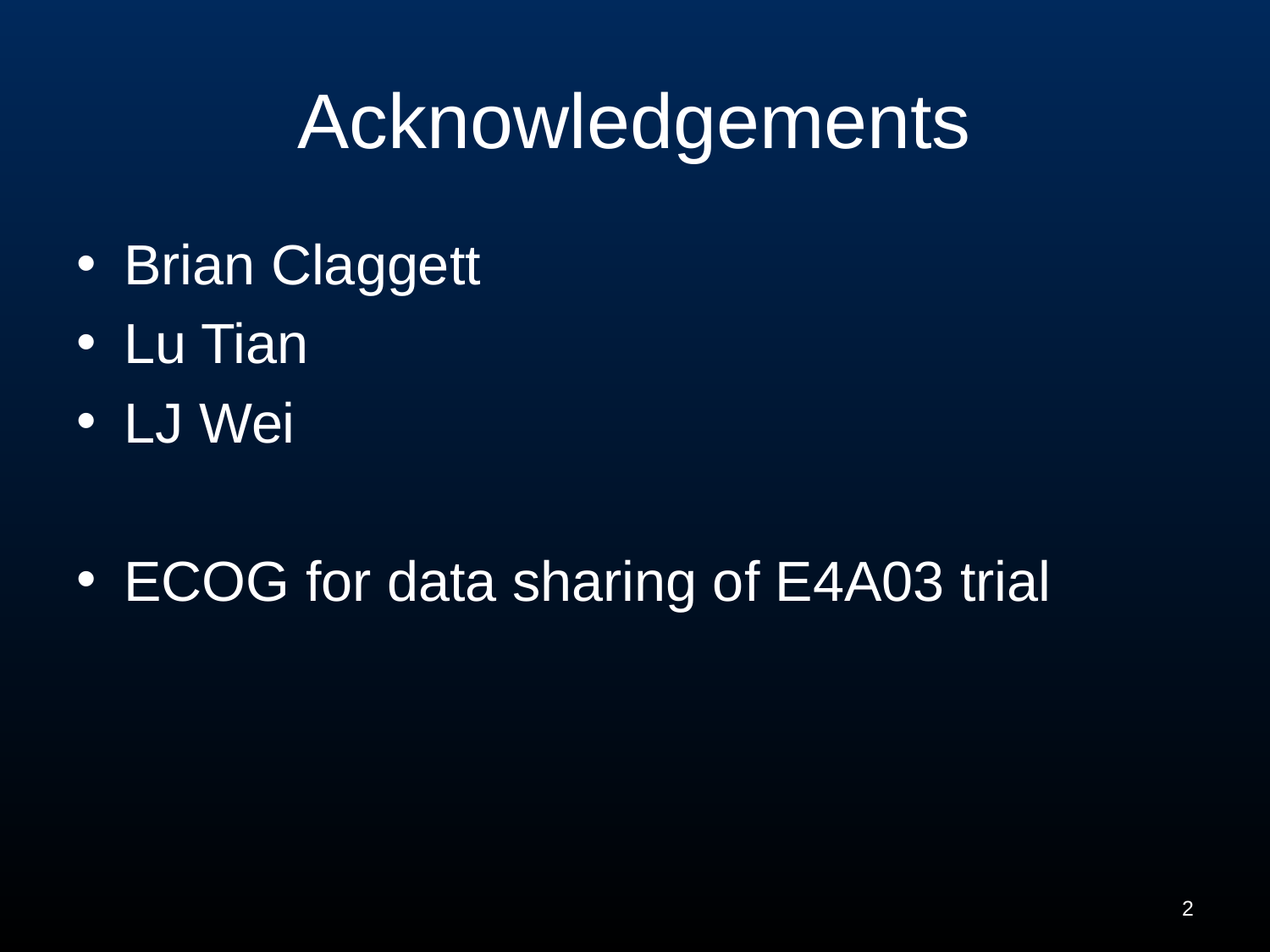

# Acknowledgements
Brian Claggett
Lu Tian
LJ Wei

ECOG for data sharing of E4A03 trial
2